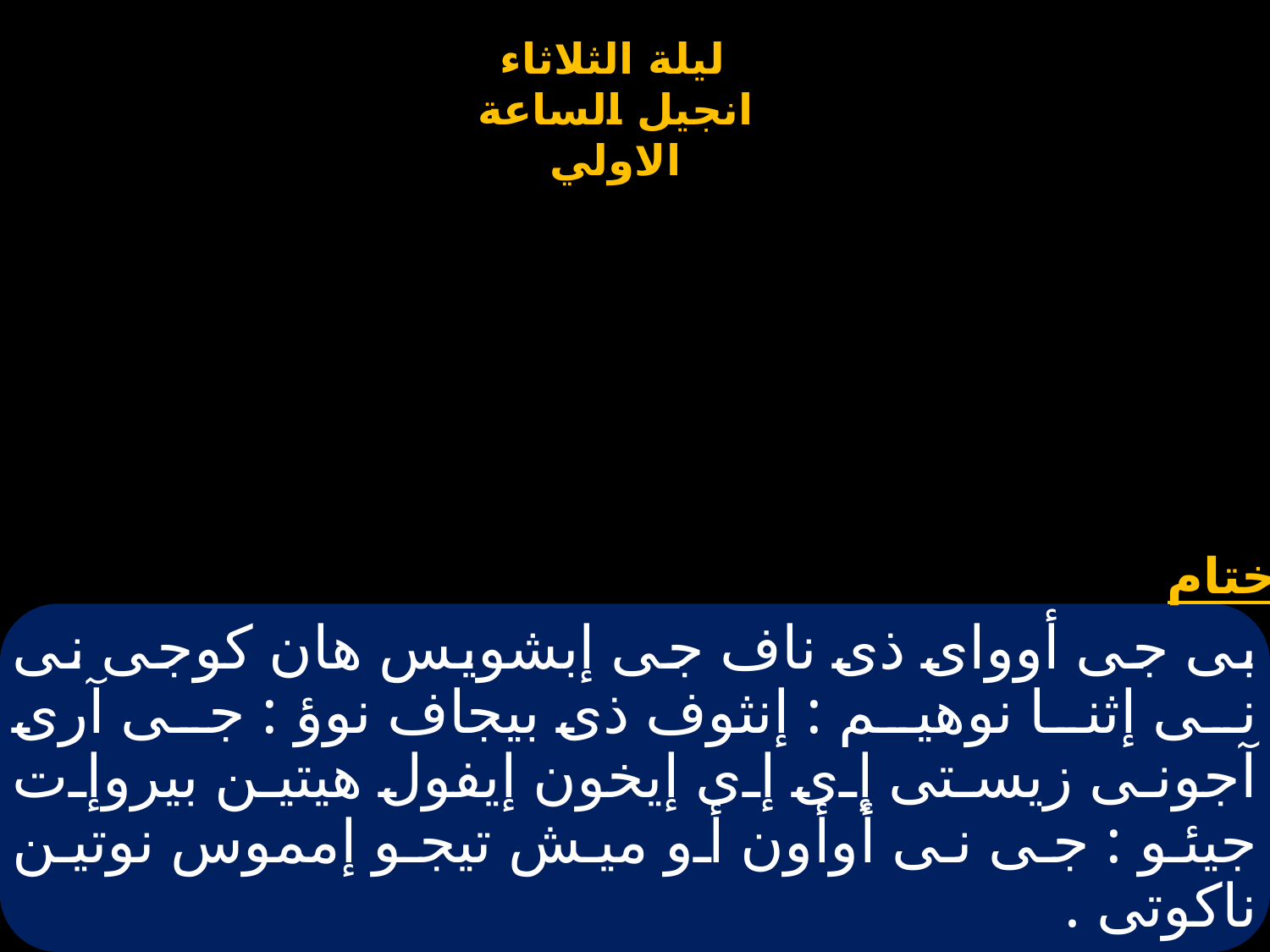

# بى جى أوواى ذى ناف جى إبشويس هان كوجى نى نى إثنا نوهيم : إنثوف ذى بيجاف نوؤ : جى آرى آجونى زيستى إى إى إيخون إيفول هيتين بيروإت جيئو : جى نى أوأون أو ميش تيجو إمموس نوتين ناكوتى .